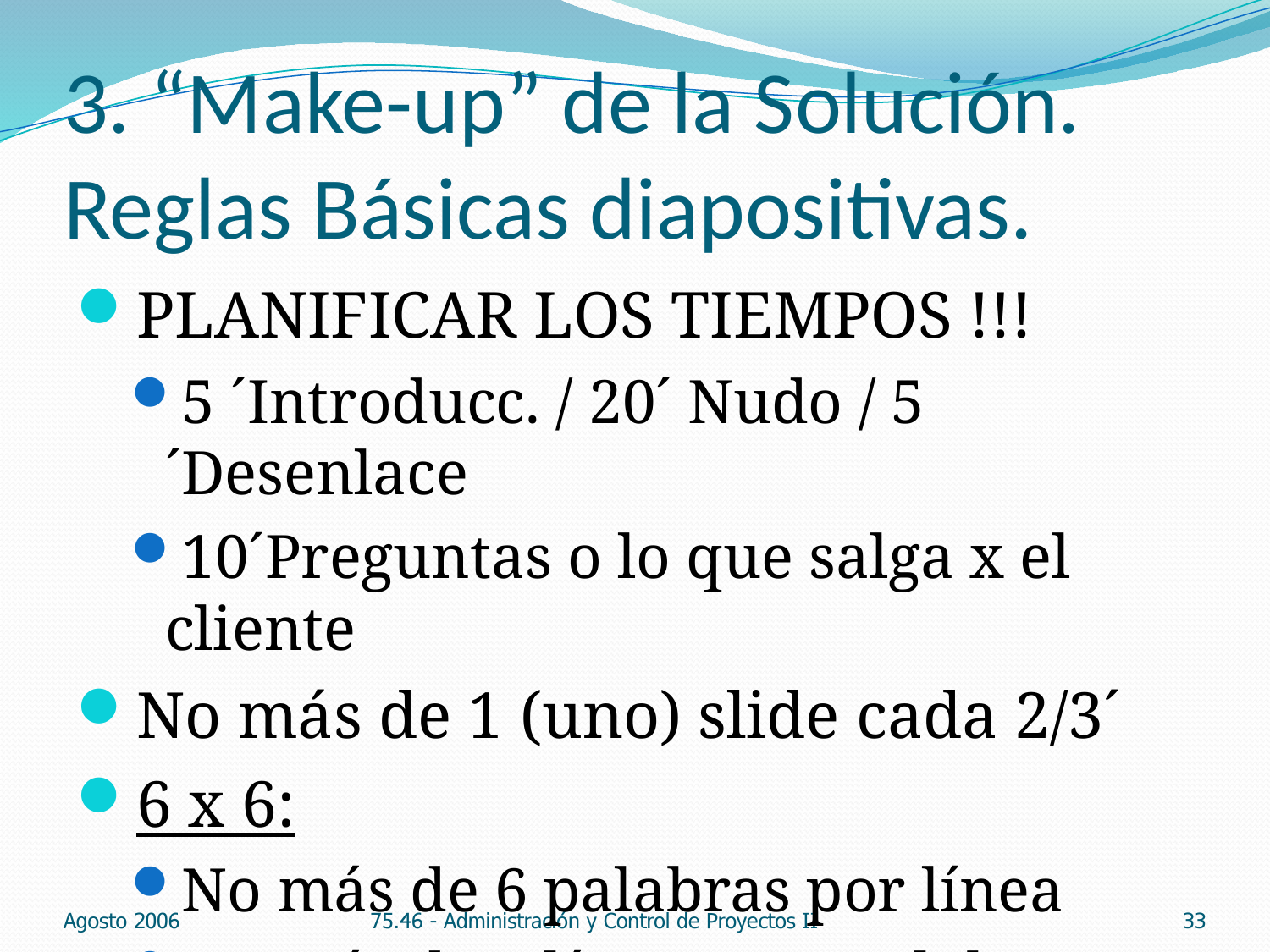

# 3. “Make-up” de la Solución. Reglas Básicas diapositivas.
PLANIFICAR LOS TIEMPOS !!!
5 ´Introducc. / 20´ Nudo / 5´Desenlace
10´Preguntas o lo que salga x el cliente
No más de 1 (uno) slide cada 2/3´
6 x 6:
No más de 6 palabras por línea
No más de 6 líneas por palabra
Agosto 2006
75.46 - Administración y Control de Proyectos II
33